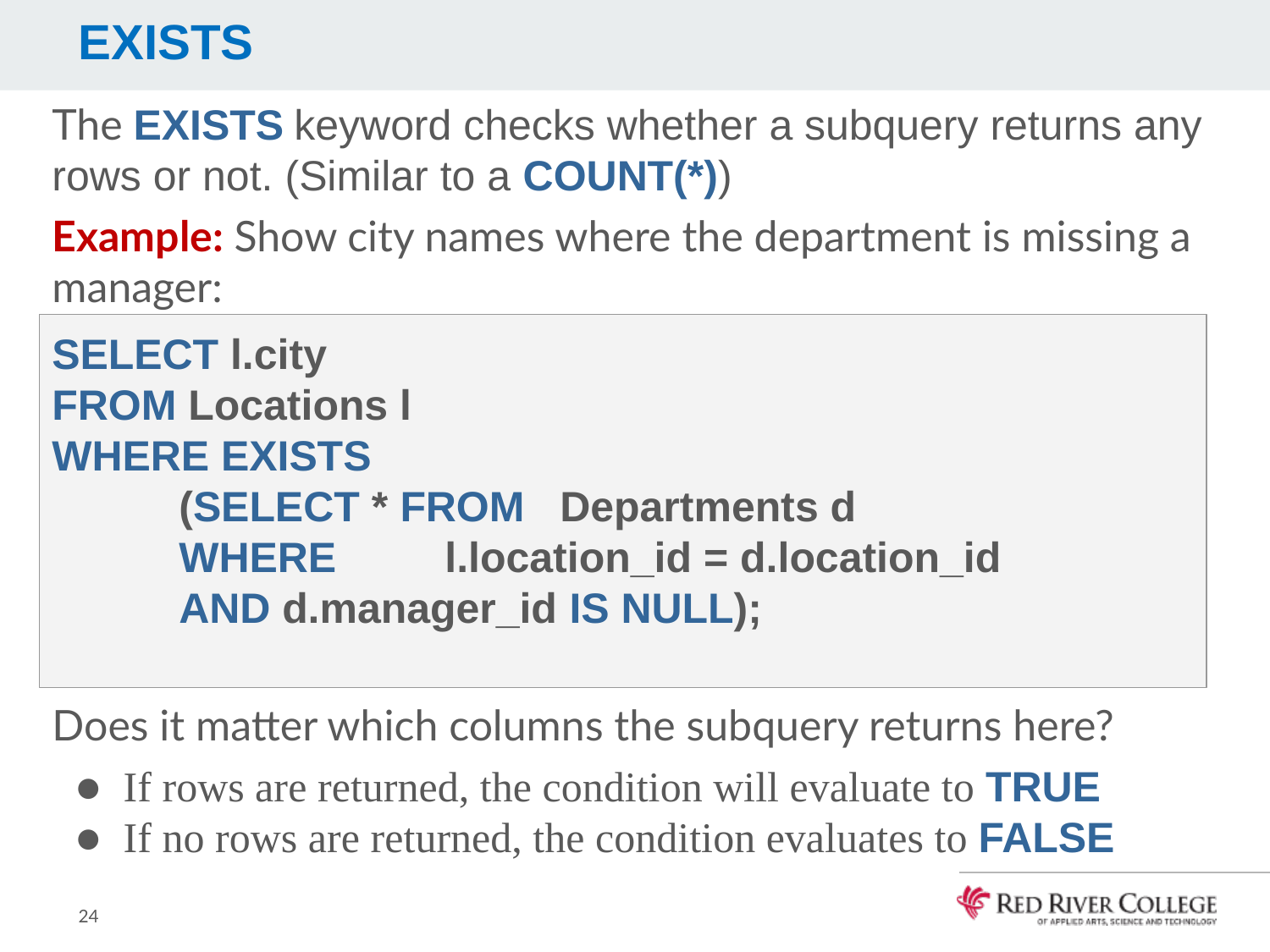

# EXISTS
The EXISTS keyword checks whether a subquery returns any rows or not. (Similar to a COUNT(*))
Example: Show city names where the department is missing a manager:

Does it matter which columns the subquery returns here?
If rows are returned, the condition will evaluate to TRUE
If no rows are returned, the condition evaluates to FALSE

SELECT l.city
FROM Locations l
WHERE EXISTS
	(SELECT * FROM	Departments d
WHERE	 l.location_id = d.location_id
AND d.manager_id IS NULL);
24